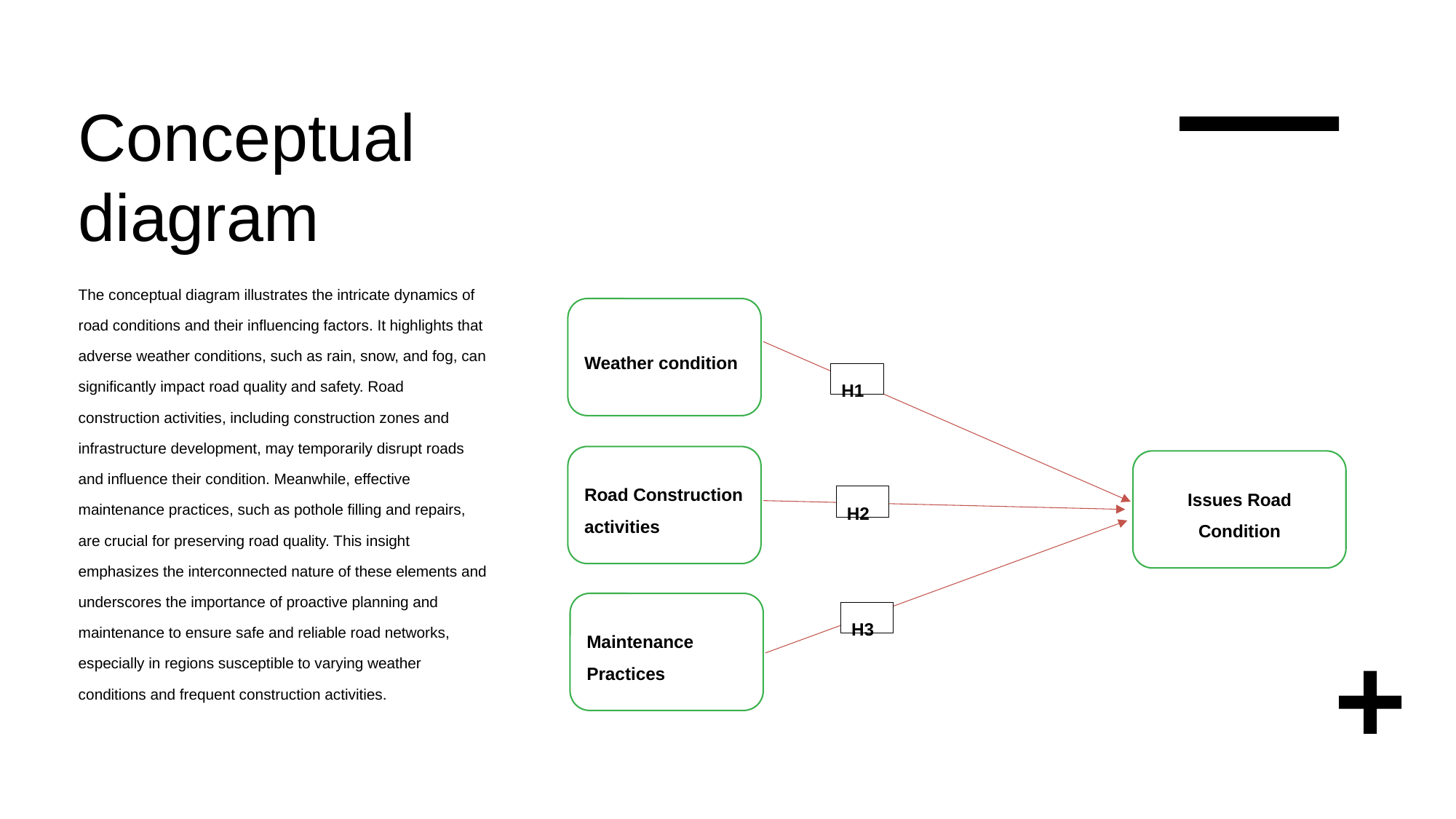

# Conceptual diagram

The conceptual diagram illustrates the intricate dynamics of road conditions and their influencing factors. It highlights that adverse weather conditions, such as rain, snow, and fog, can significantly impact road quality and safety. Road construction activities, including construction zones and infrastructure development, may temporarily disrupt roads and influence their condition. Meanwhile, effective maintenance practices, such as pothole filling and repairs, are crucial for preserving road quality. This insight emphasizes the interconnected nature of these elements and underscores the importance of proactive planning and maintenance to ensure safe and reliable road networks, especially in regions susceptible to varying weather conditions and frequent construction activities.
Weather condition
H1
Road Construction activities
Issues Road Condition
H2
Maintenance Practices
H3